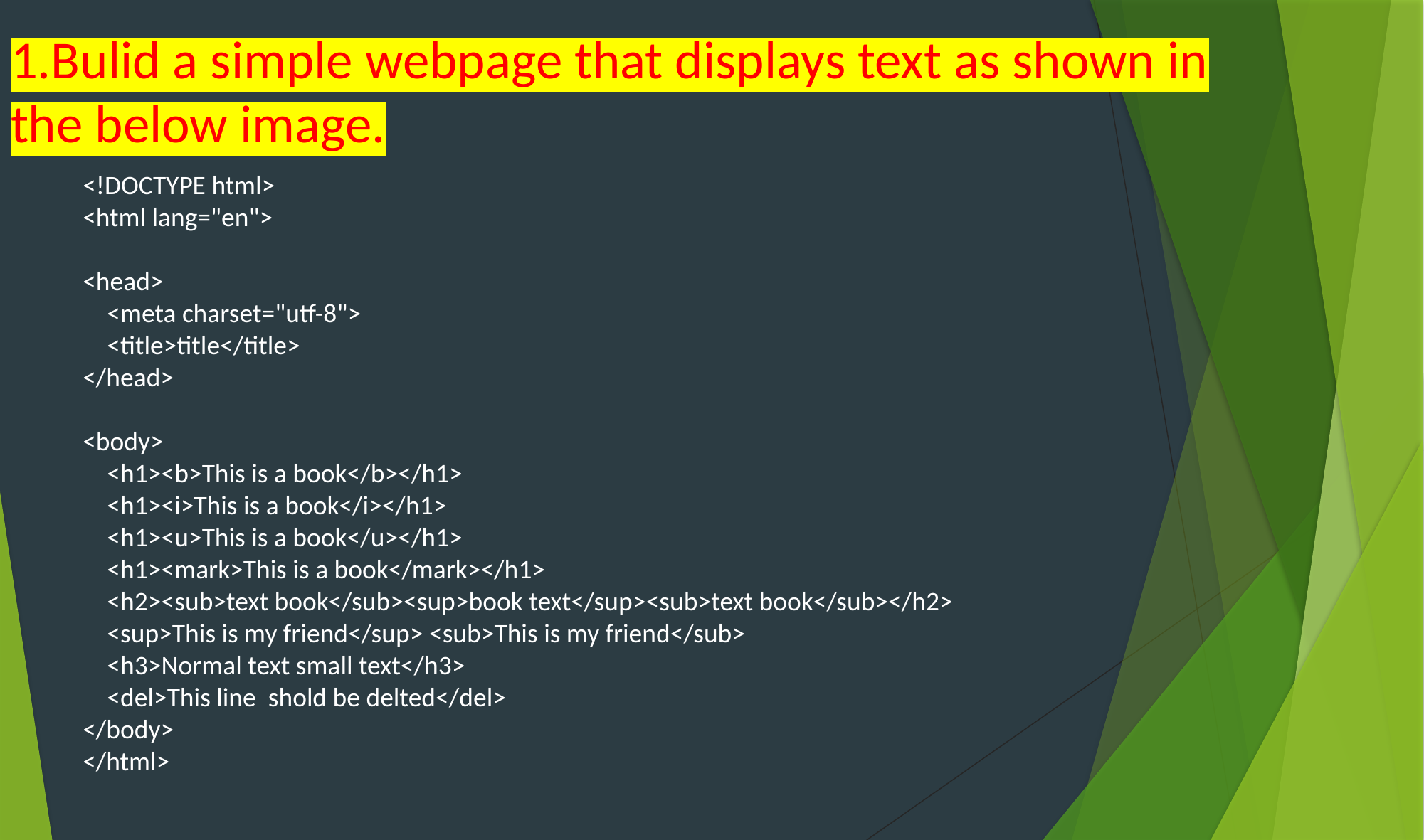

# 1.Bulid a simple webpage that displays text as shown in the below image.
<!DOCTYPE html>
<html lang="en">

<head>
    <meta charset="utf-8">
    <title>title</title>
</head>

<body>
    <h1><b>This is a book</b></h1>
    <h1><i>This is a book</i></h1>
    <h1><u>This is a book</u></h1>
    <h1><mark>This is a book</mark></h1>
    <h2><sub>text book</sub><sup>book text</sup><sub>text book</sub></h2>
    <sup>This is my friend</sup> <sub>This is my friend</sub>
    <h3>Normal text small text</h3>
    <del>This line  shold be delted</del>
</body>
</html>